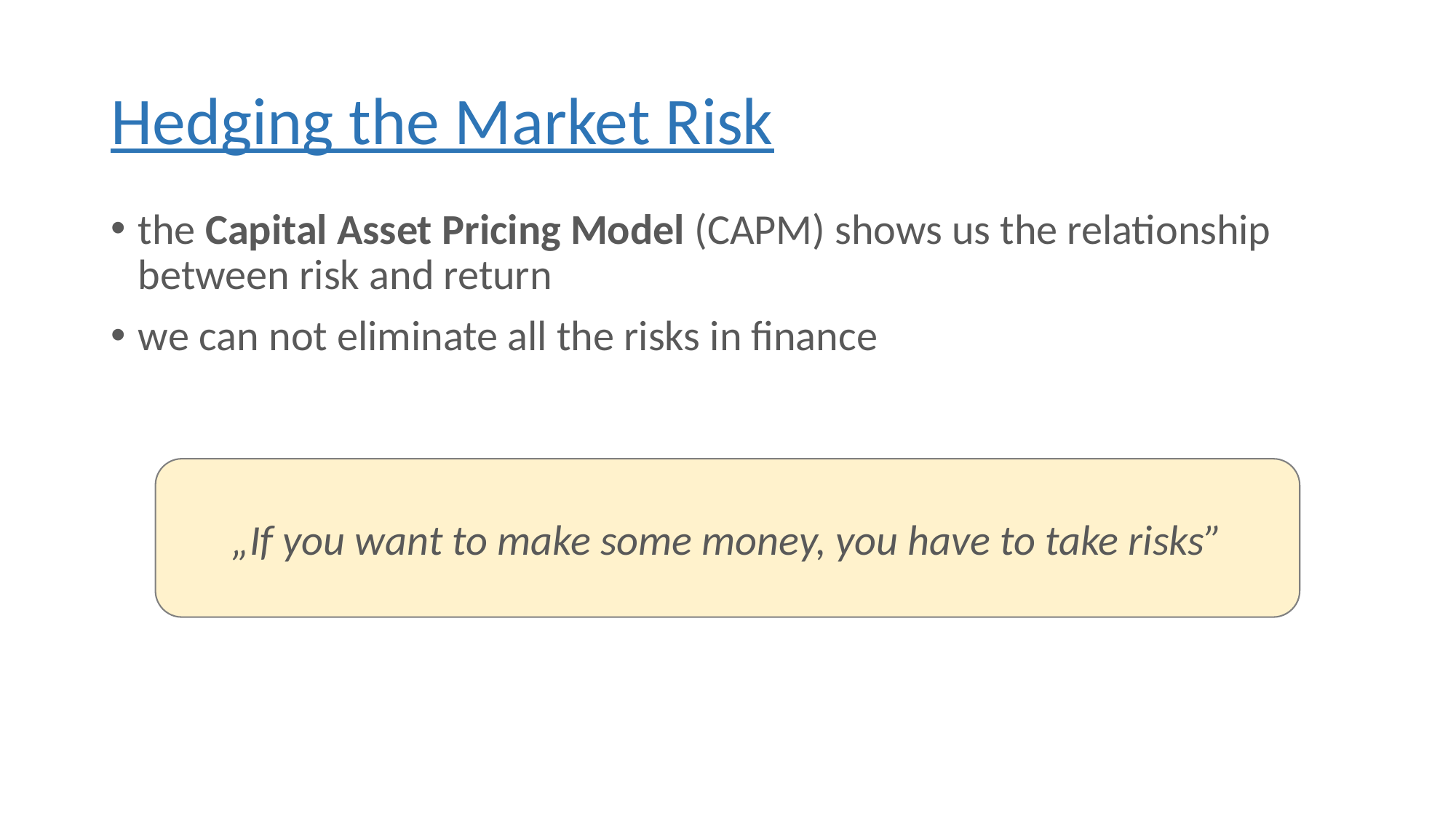

# Hedging the Market Risk
the Capital Asset Pricing Model (CAPM) shows us the relationship between risk and return
we can not eliminate all the risks in finance

„If you want to make some money, you have to take risks”